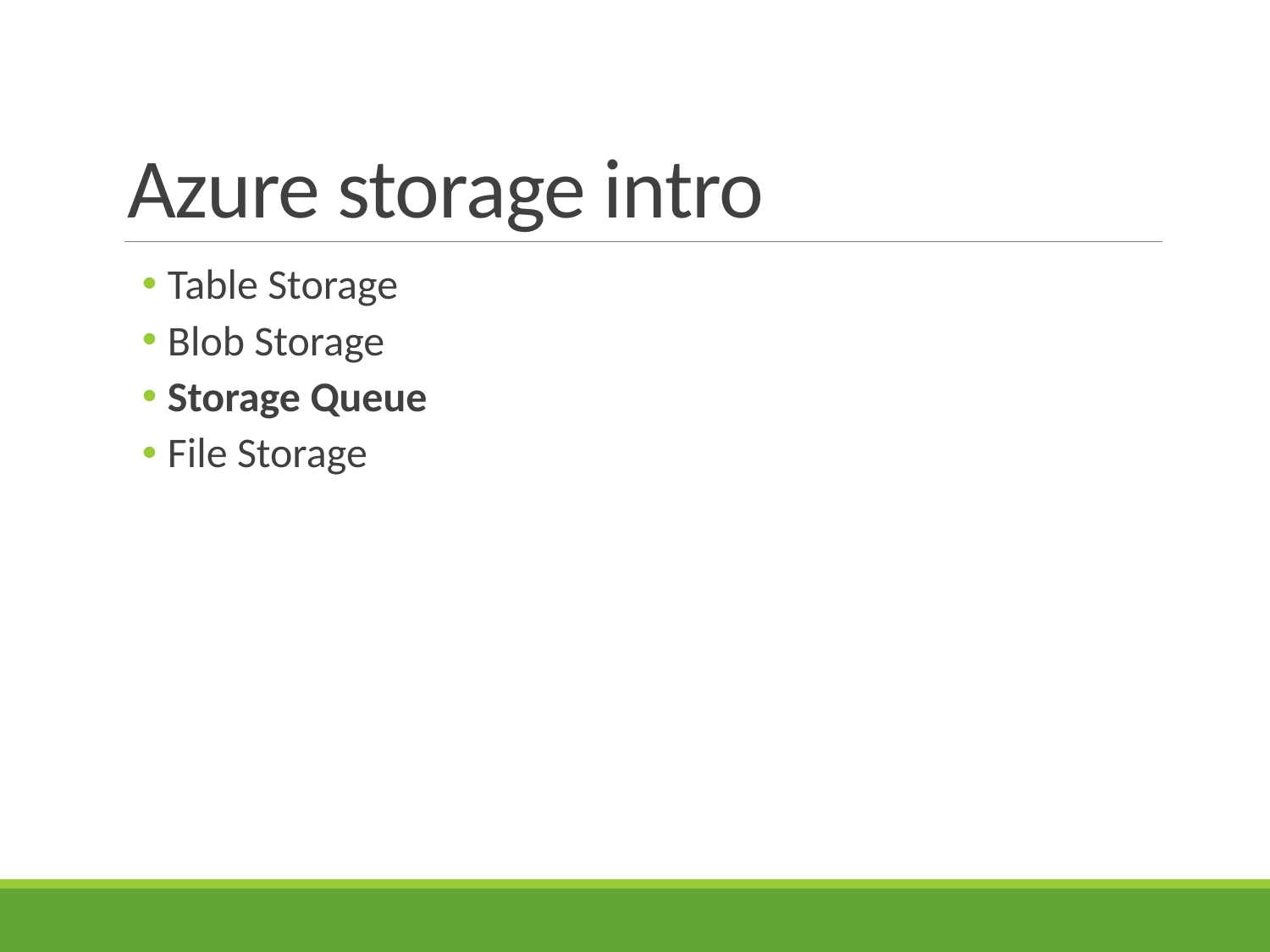

# Azure storage intro
Table Storage
Blob Storage
Storage Queue
File Storage